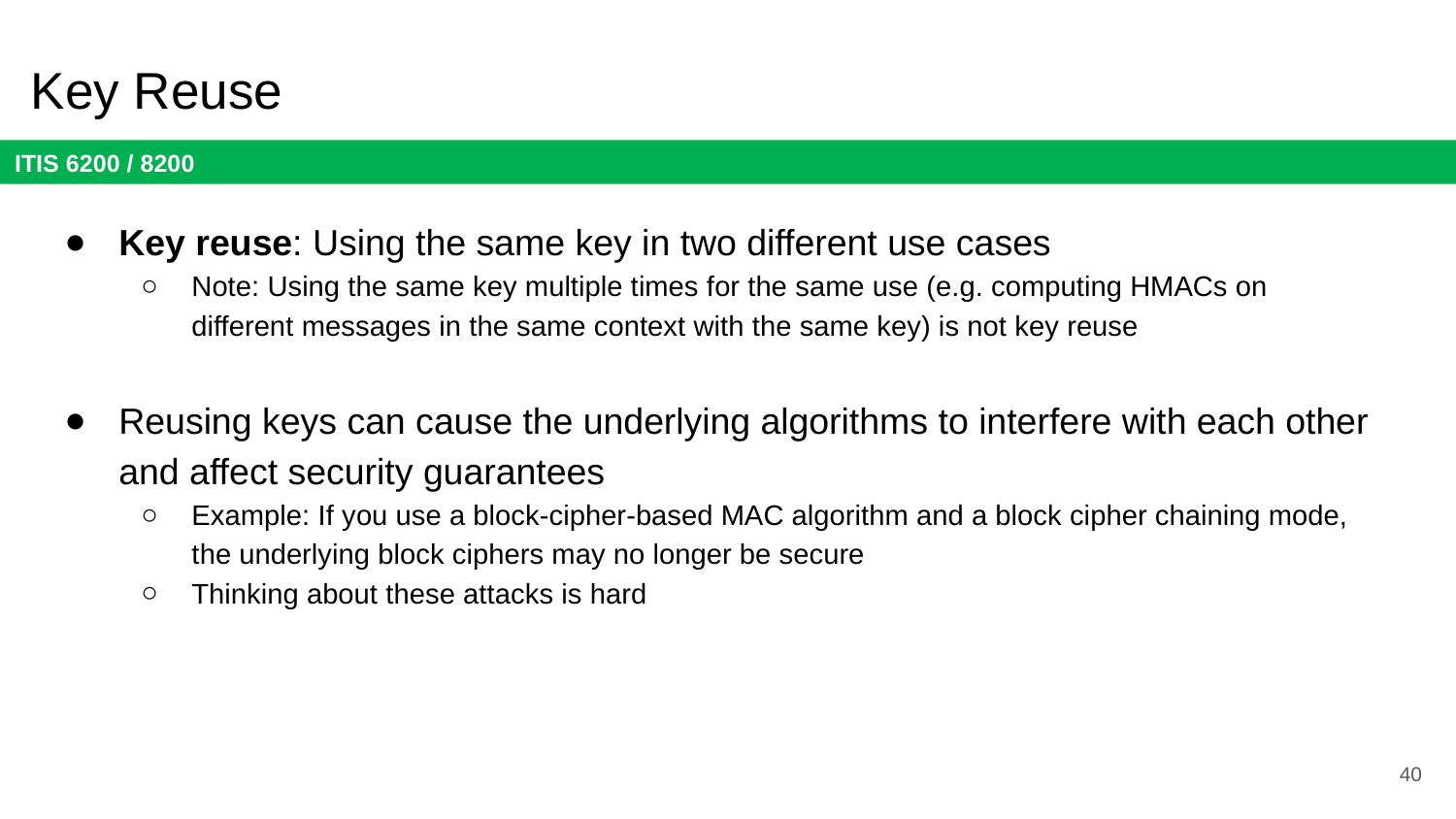

# Key Reuse
Key reuse: Using the same key in two different use cases
Note: Using the same key multiple times for the same use (e.g. computing HMACs on different messages in the same context with the same key) is not key reuse

Reusing keys can cause the underlying algorithms to interfere with each other and affect security guarantees
Example: If you use a block-cipher-based MAC algorithm and a block cipher chaining mode, the underlying block ciphers may no longer be secure
Thinking about these attacks is hard
40